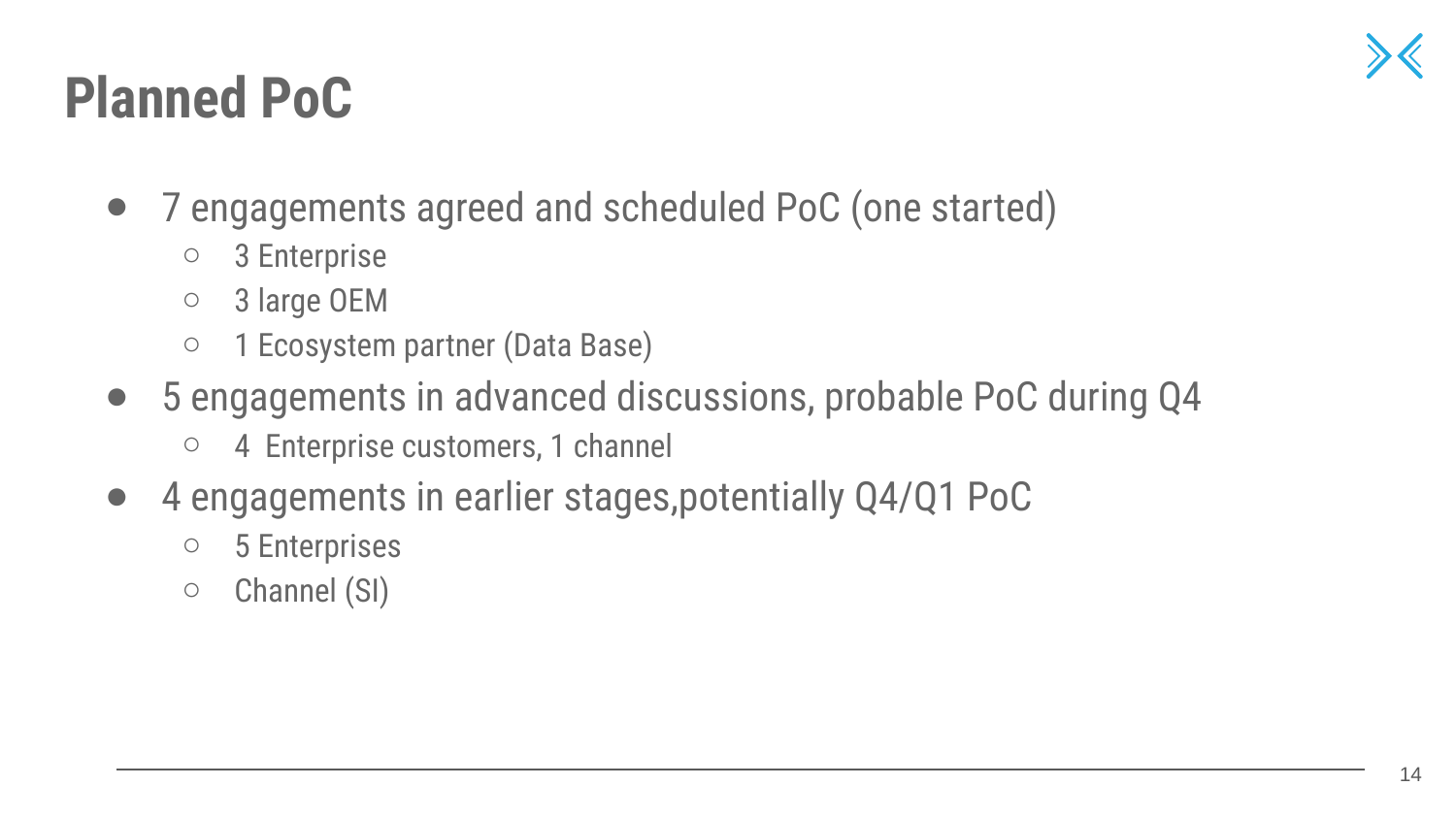

# Planned PoC

7 engagements agreed and scheduled PoC (one started)
3 Enterprise
3 large OEM
1 Ecosystem partner (Data Base)
5 engagements in advanced discussions, probable PoC during Q4
4  Enterprise customers, 1 channel
4 engagements in earlier stages,potentially Q4/Q1 PoC
5 Enterprises
Channel (SI)
14